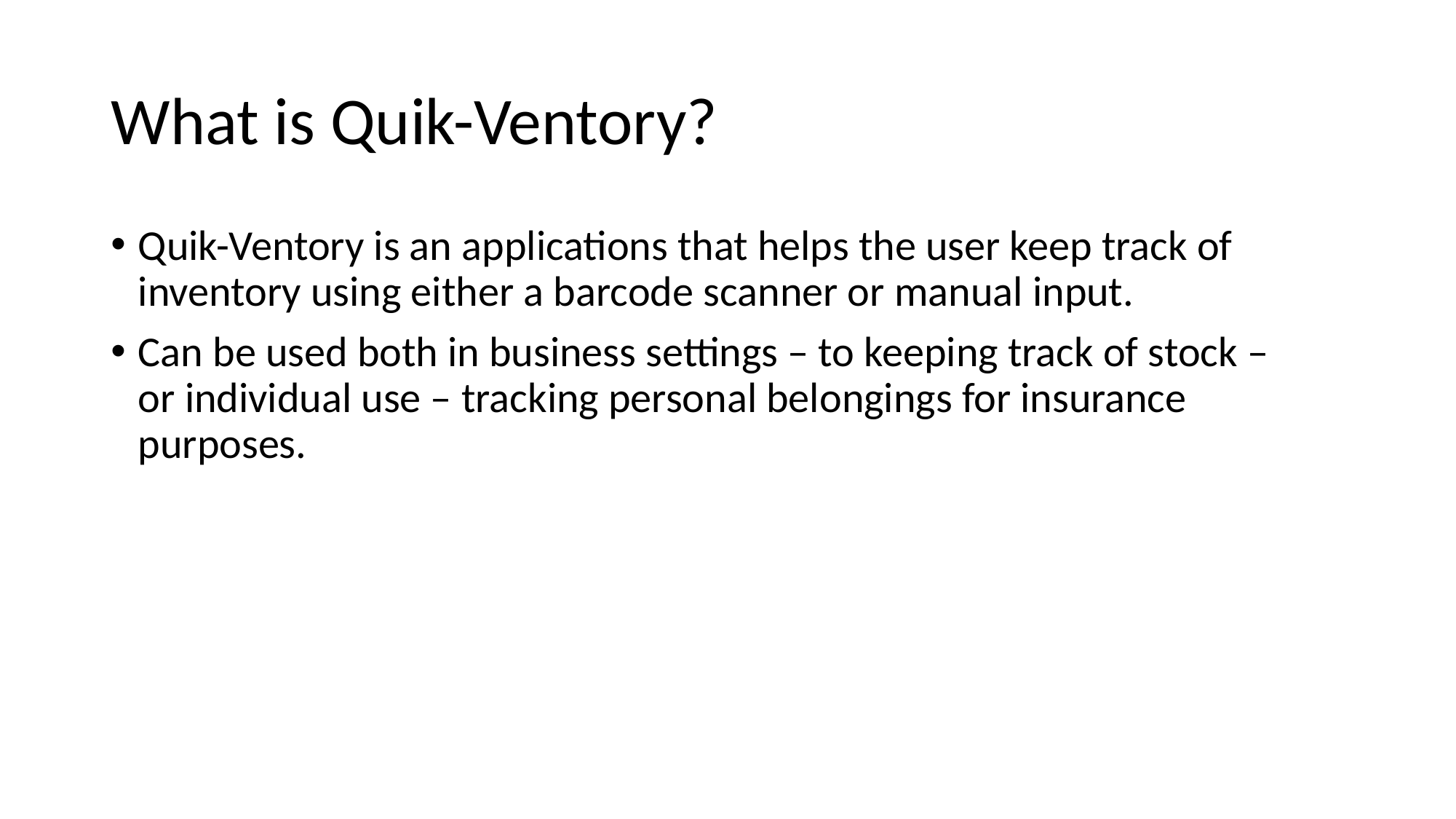

# What is Quik-Ventory?
Quik-Ventory is an applications that helps the user keep track of inventory using either a barcode scanner or manual input.
Can be used both in business settings – to keeping track of stock – or individual use – tracking personal belongings for insurance purposes.